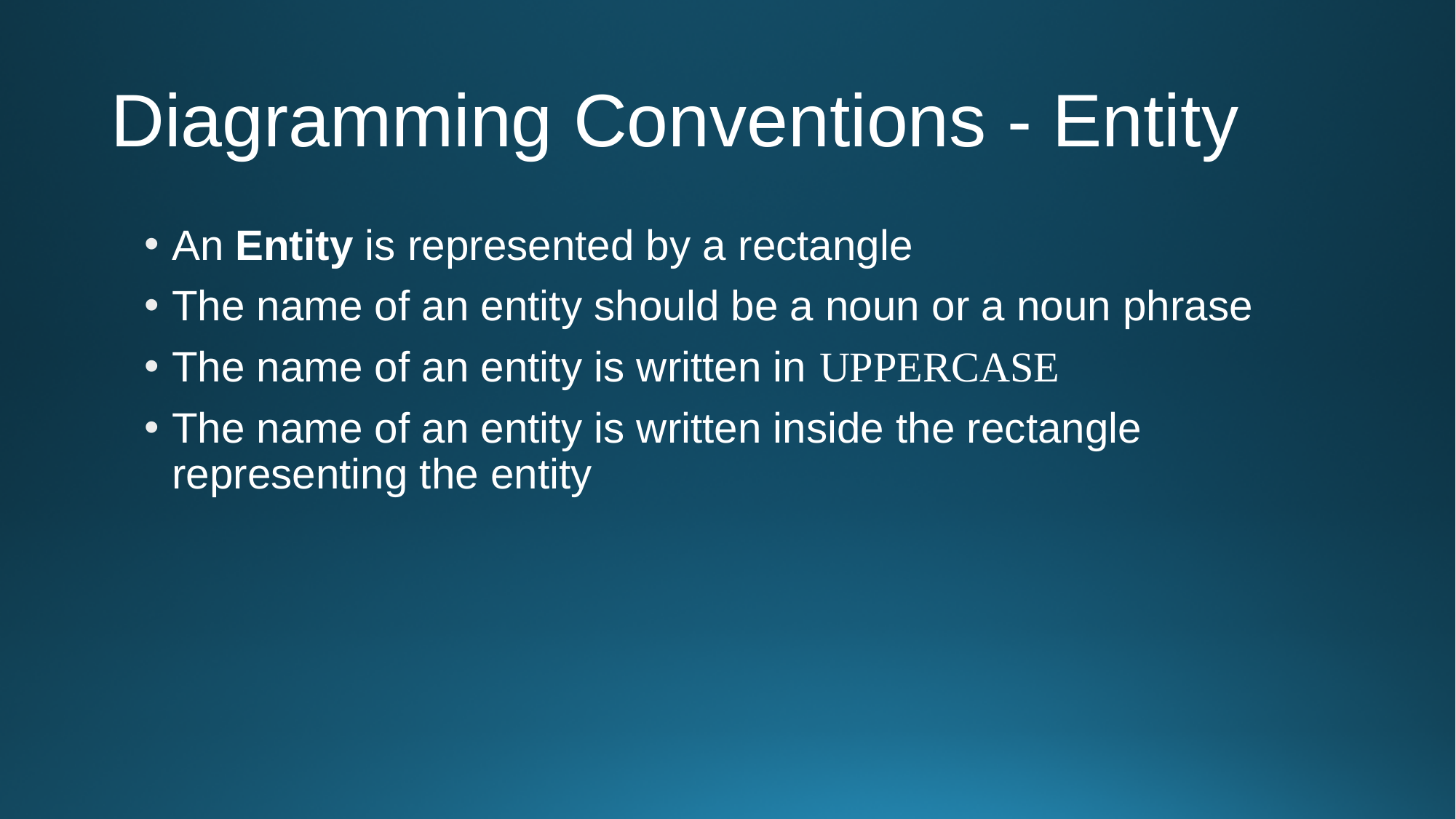

# Diagramming Conventions - Entity
An Entity is represented by a rectangle
The name of an entity should be a noun or a noun phrase
The name of an entity is written in UPPERCASE
The name of an entity is written inside the rectangle representing the entity